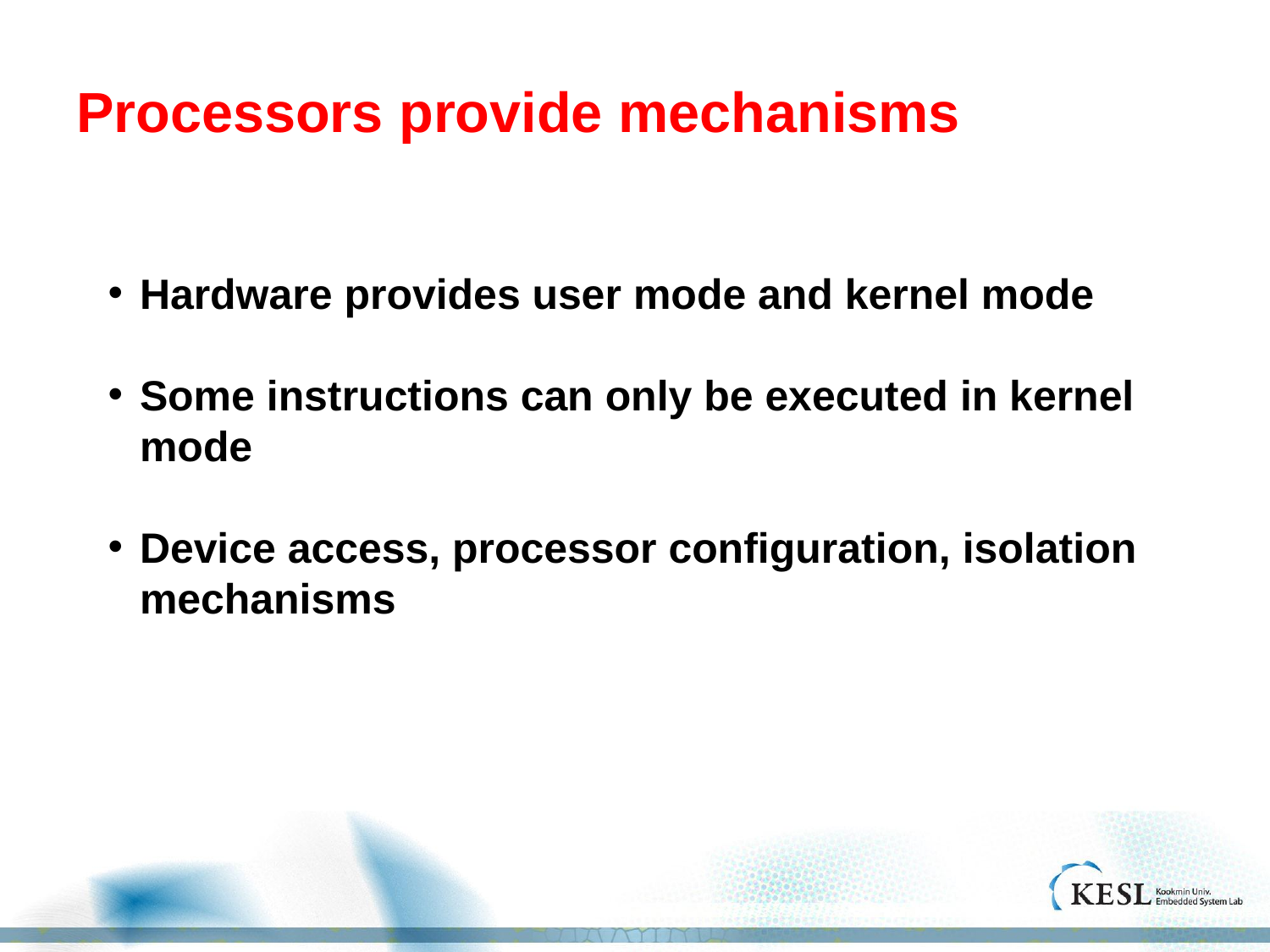

# Processors provide mechanisms

Hardware provides user mode and kernel mode

Some instructions can only be executed in kernel mode

Device access, processor configuration, isolation mechanisms